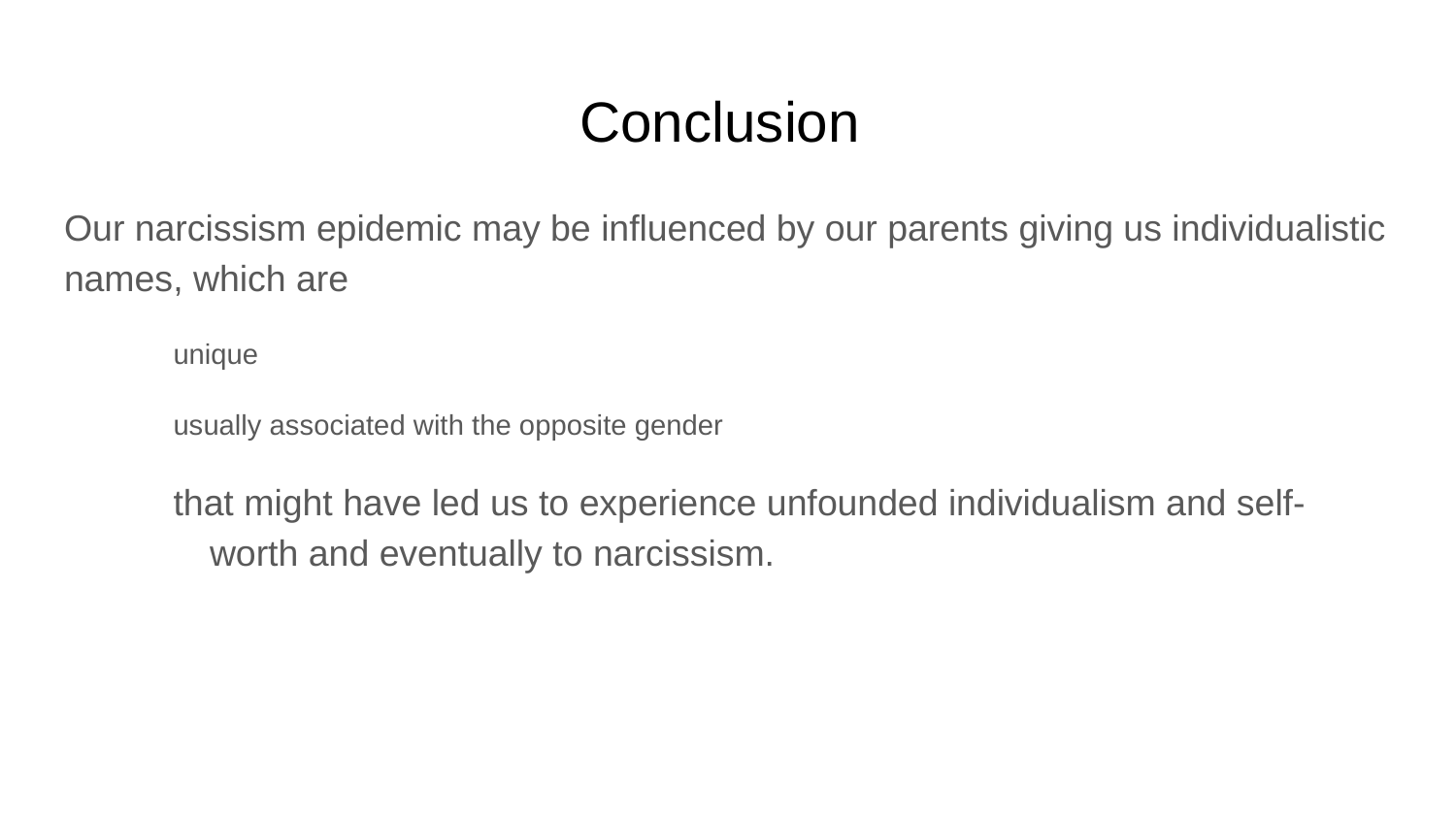

# Conclusion
Our narcissism epidemic may be influenced by our parents giving us individualistic names, which are
unique
usually associated with the opposite gender
that might have led us to experience unfounded individualism and self-worth and eventually to narcissism.